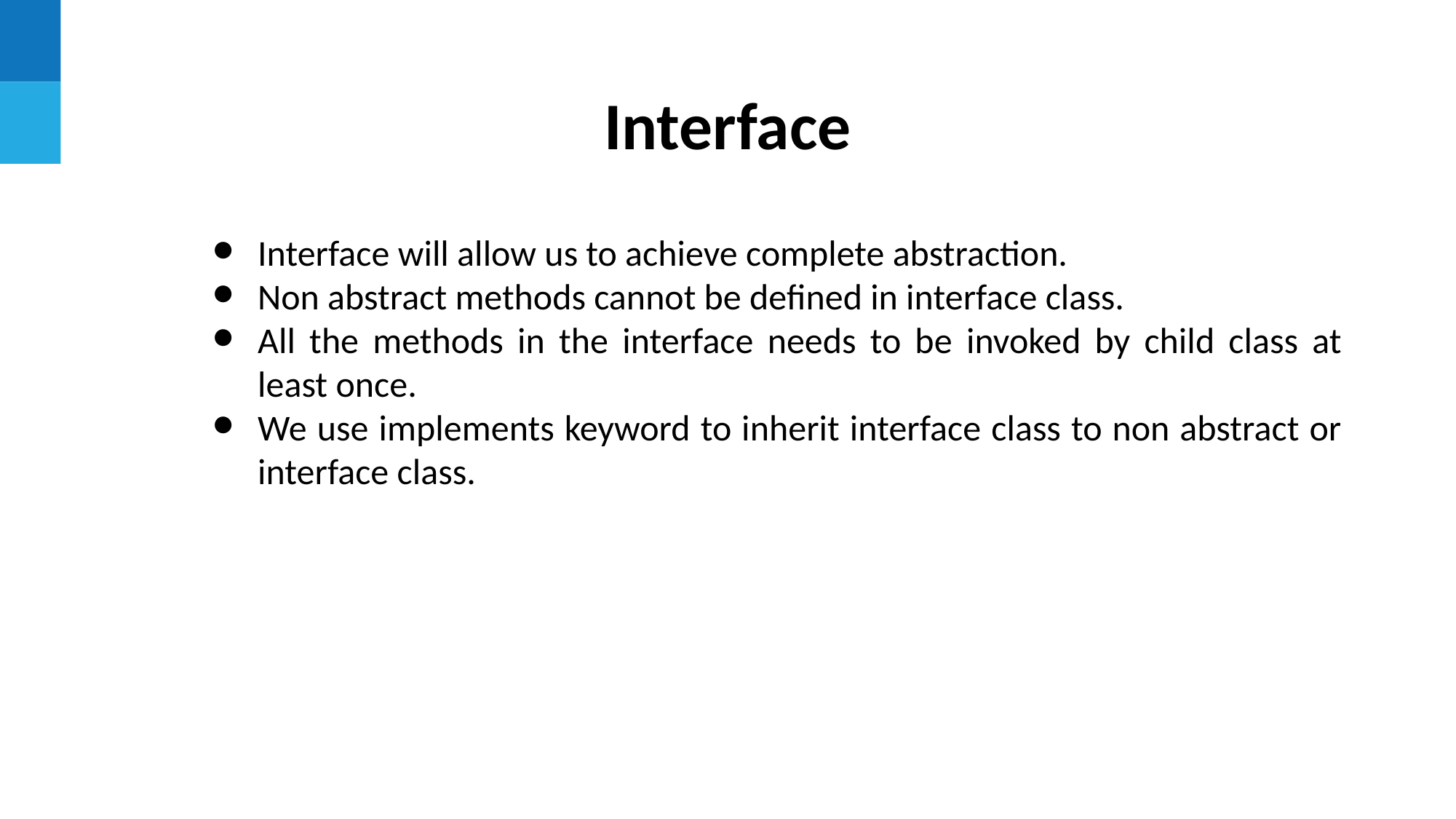

Interface
Interface will allow us to achieve complete abstraction.
Non abstract methods cannot be defined in interface class.
All the methods in the interface needs to be invoked by child class at least once.
We use implements keyword to inherit interface class to non abstract or interface class.